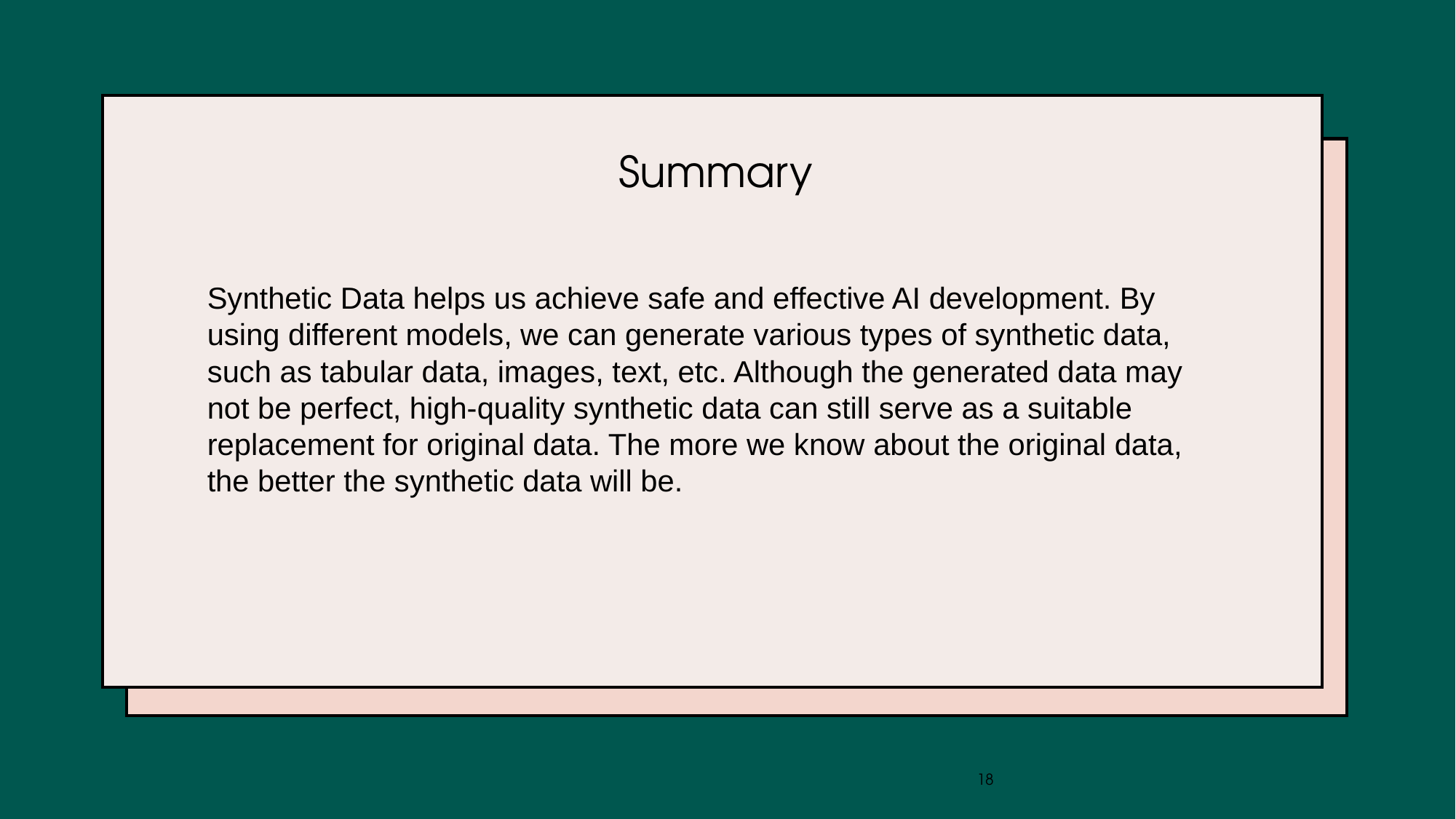

# Summary
Synthetic Data helps us achieve safe and effective AI development. By using different models, we can generate various types of synthetic data, such as tabular data, images, text, etc. Although the generated data may not be perfect, high-quality synthetic data can still serve as a suitable replacement for original data. The more we know about the original data, the better the synthetic data will be.
18